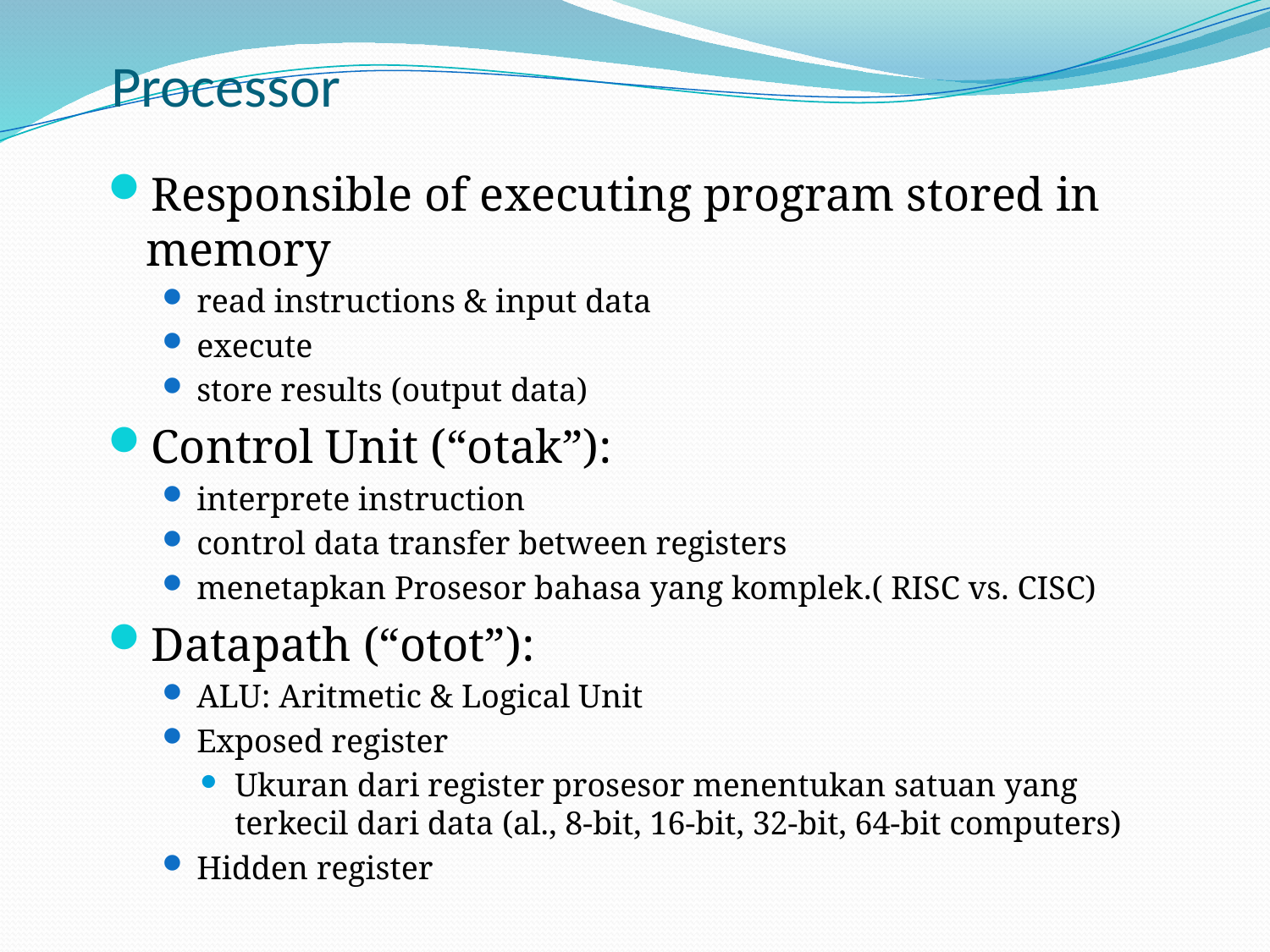

# Processor
Responsible of executing program stored in memory
read instructions & input data
execute
store results (output data)
Control Unit (“otak”):
interprete instruction
control data transfer between registers
menetapkan Prosesor bahasa yang komplek.( RISC vs. CISC)
Datapath (“otot”):
ALU: Aritmetic & Logical Unit
Exposed register
Ukuran dari register prosesor menentukan satuan yang terkecil dari data (al., 8-bit, 16-bit, 32-bit, 64-bit computers)
Hidden register